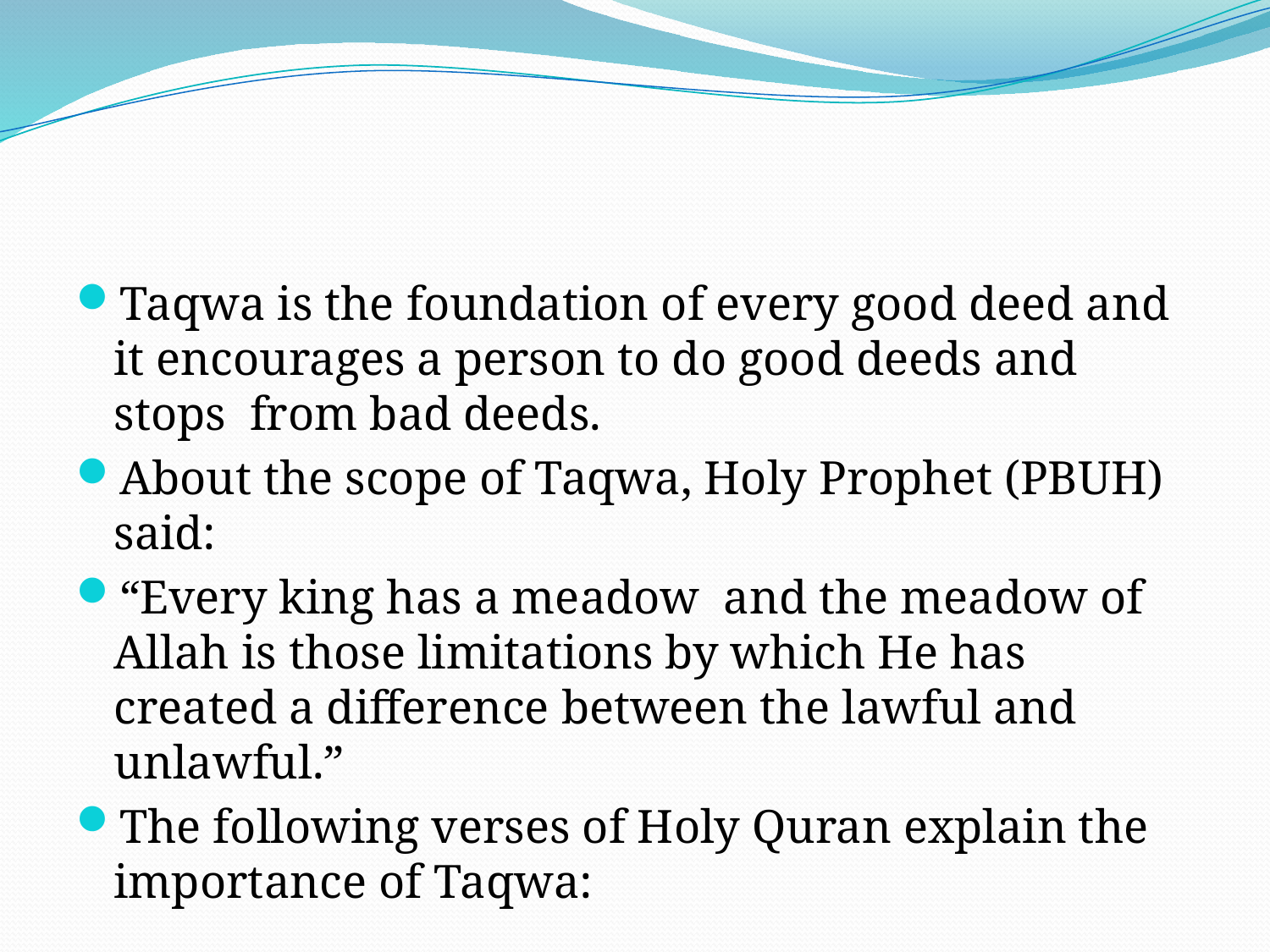

Taqwa is the foundation of every good deed and it encourages a person to do good deeds and stops  from bad deeds.
About the scope of Taqwa, Holy Prophet (PBUH) said:
“Every king has a meadow  and the meadow of Allah is those limitations by which He has created a difference between the lawful and unlawful.”
The following verses of Holy Quran explain the importance of Taqwa: